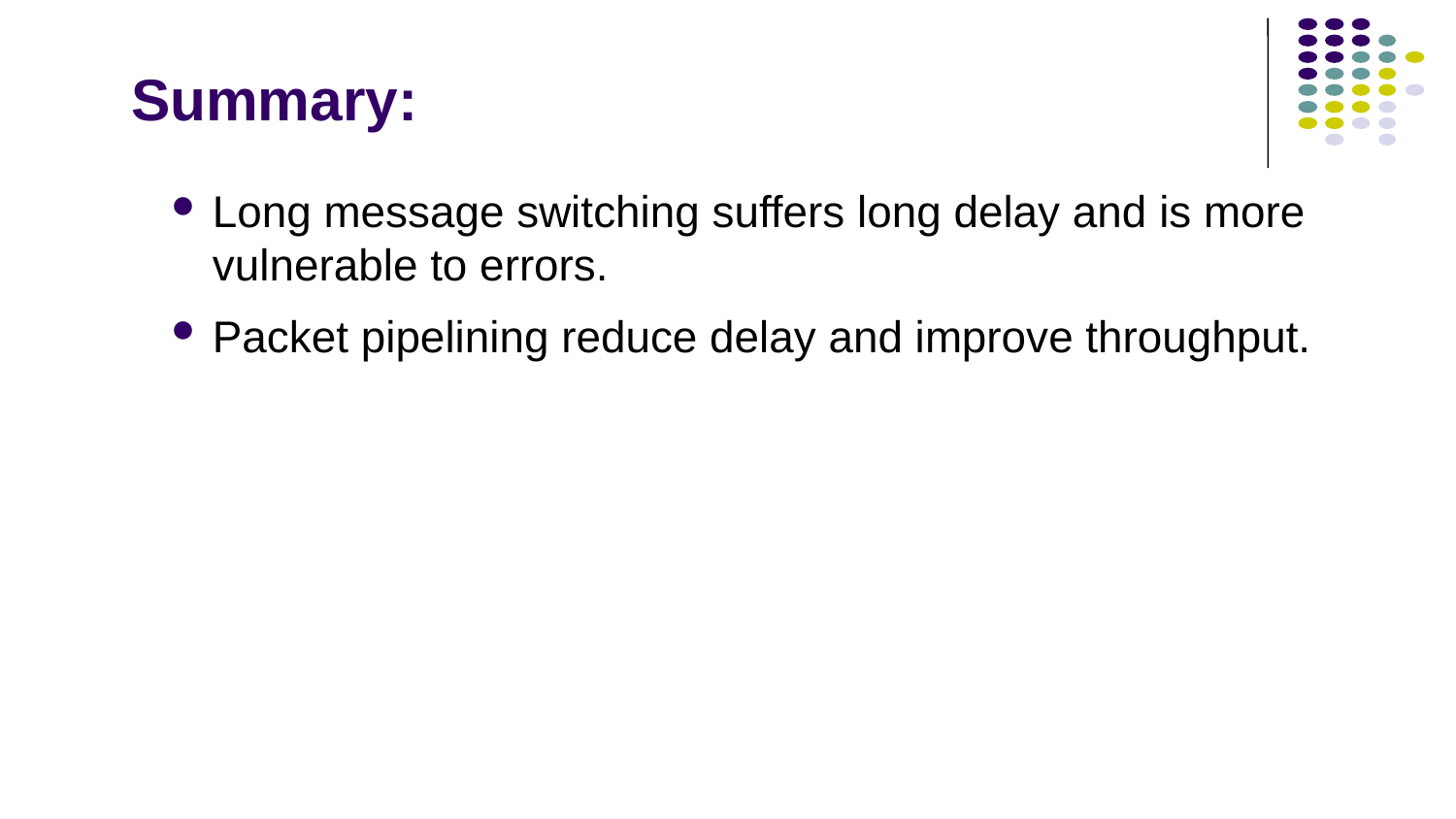

# Summary:
Long message switching suffers long delay and is more vulnerable to errors.
Packet pipelining reduce delay and improve throughput.